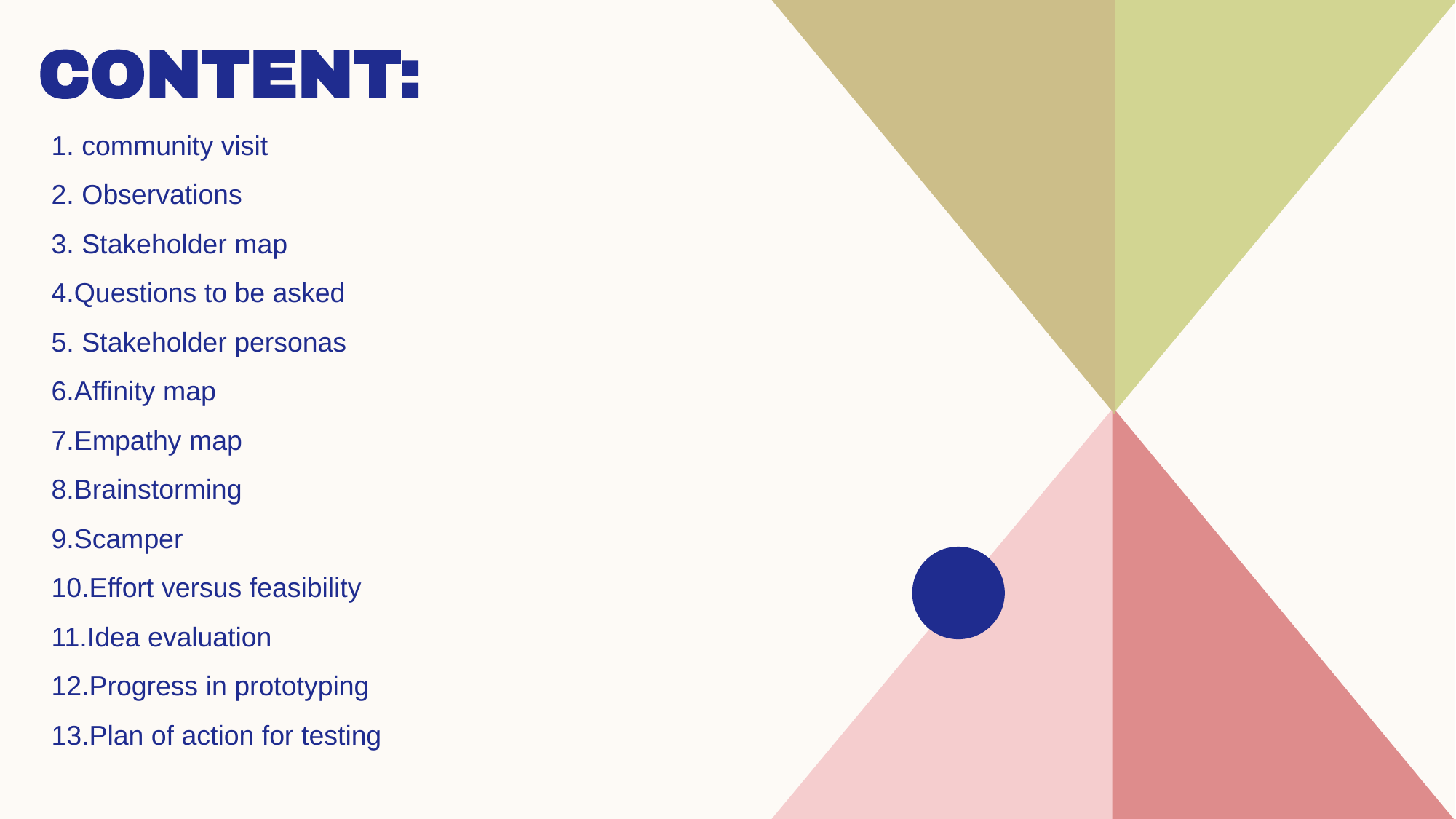

# CONTENT:
1. community visit
2. Observations
3. Stakeholder map
4.Questions to be asked
5. Stakeholder personas
6.Affinity map
7.Empathy map
8.Brainstorming
9.Scamper
10.Effort versus feasibility
11.Idea evaluation
12.Progress in prototyping
13.Plan of action for testing